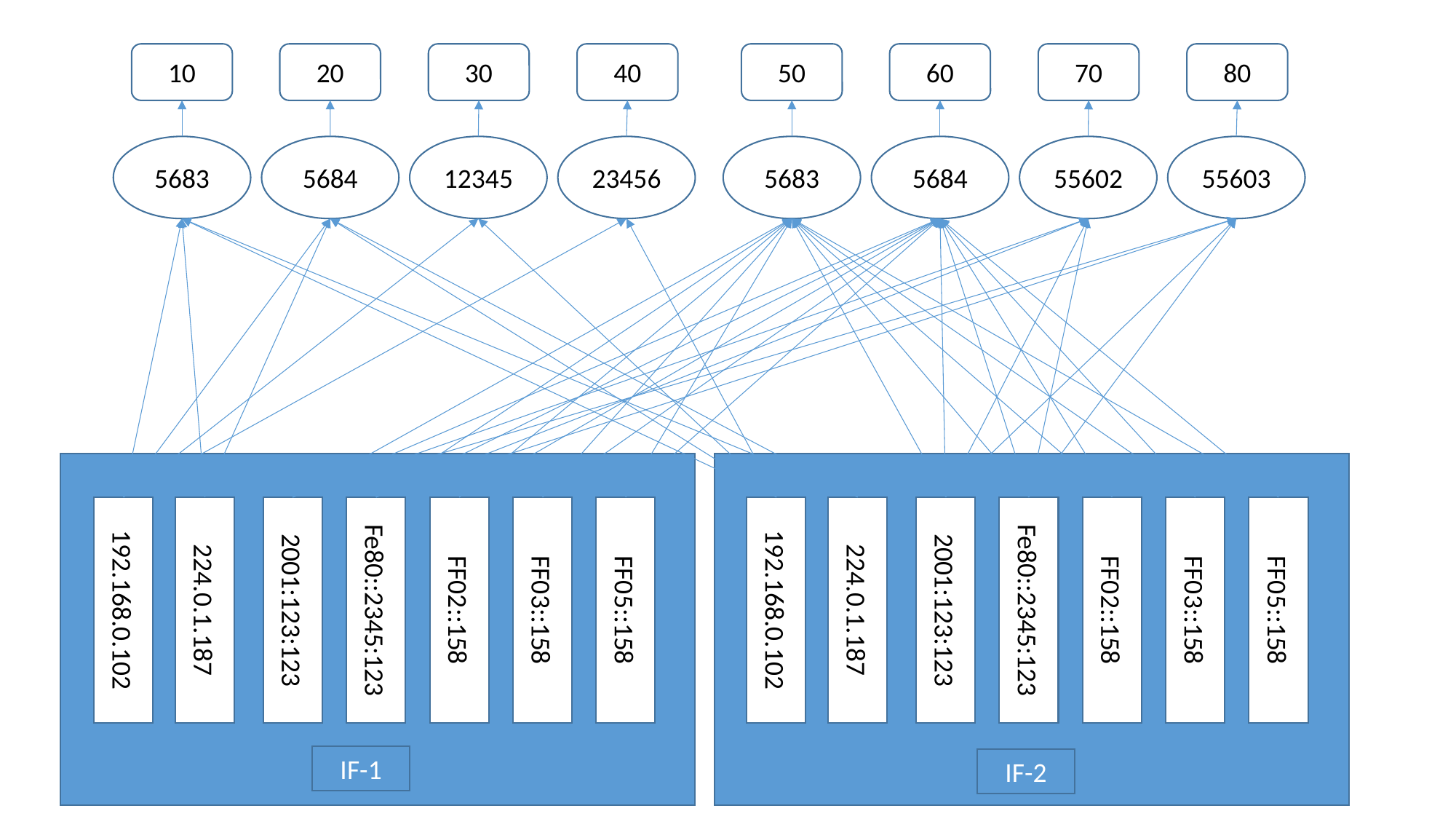

10
20
30
40
50
60
70
80
5683
12345
23456
55602
55603
5684
5683
5684

FF05::158
192.168.0.102
224.0.1.187
192.168.0.102
224.0.1.187
2001:123:123
FF05::158
Fe80::2345:123
FF02::158
FF03::158
2001:123:123
Fe80::2345:123
FF02::158
FF03::158
IF-1
IF-2